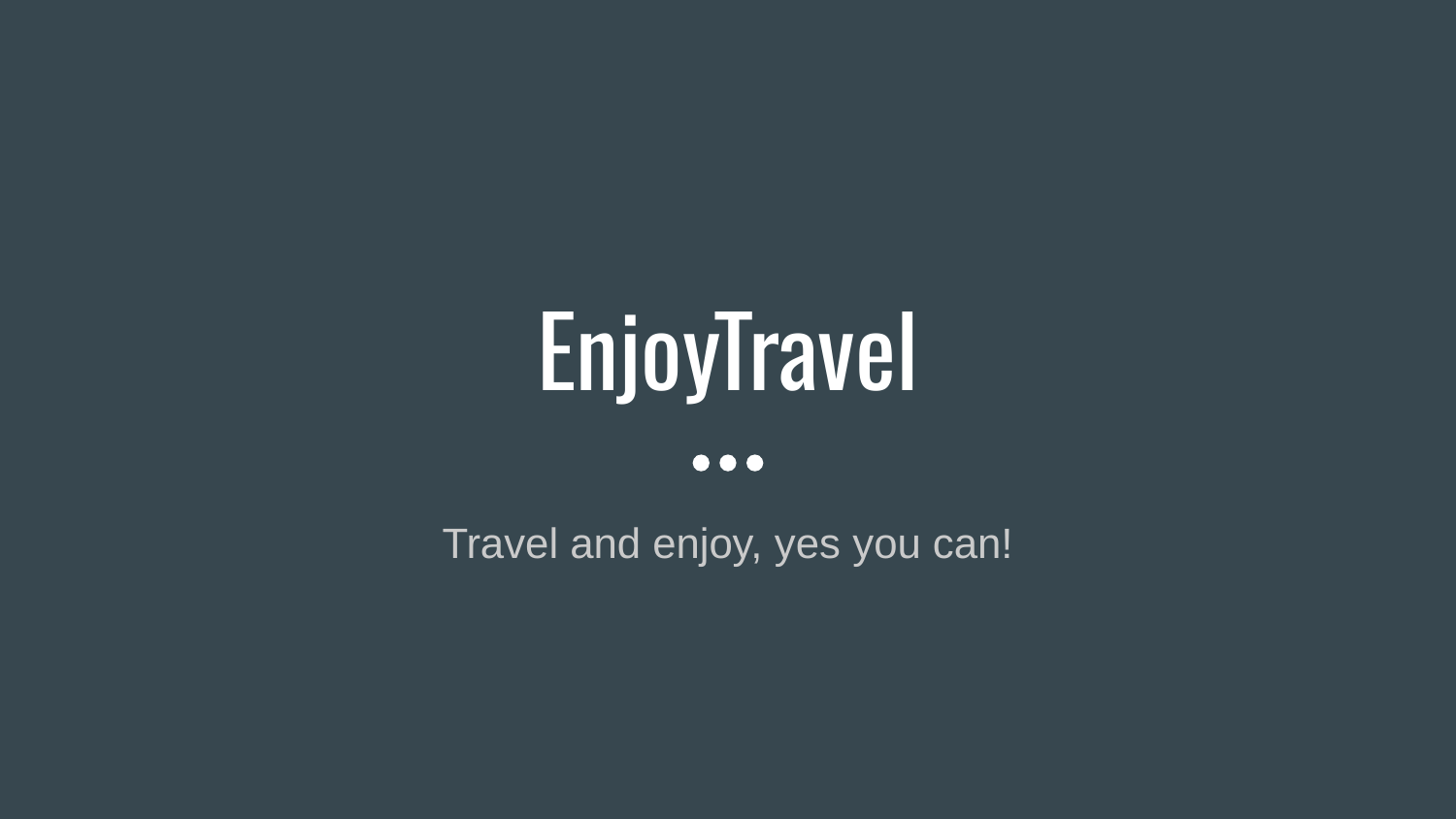

# EnjoyTravel
Travel and enjoy, yes you can!